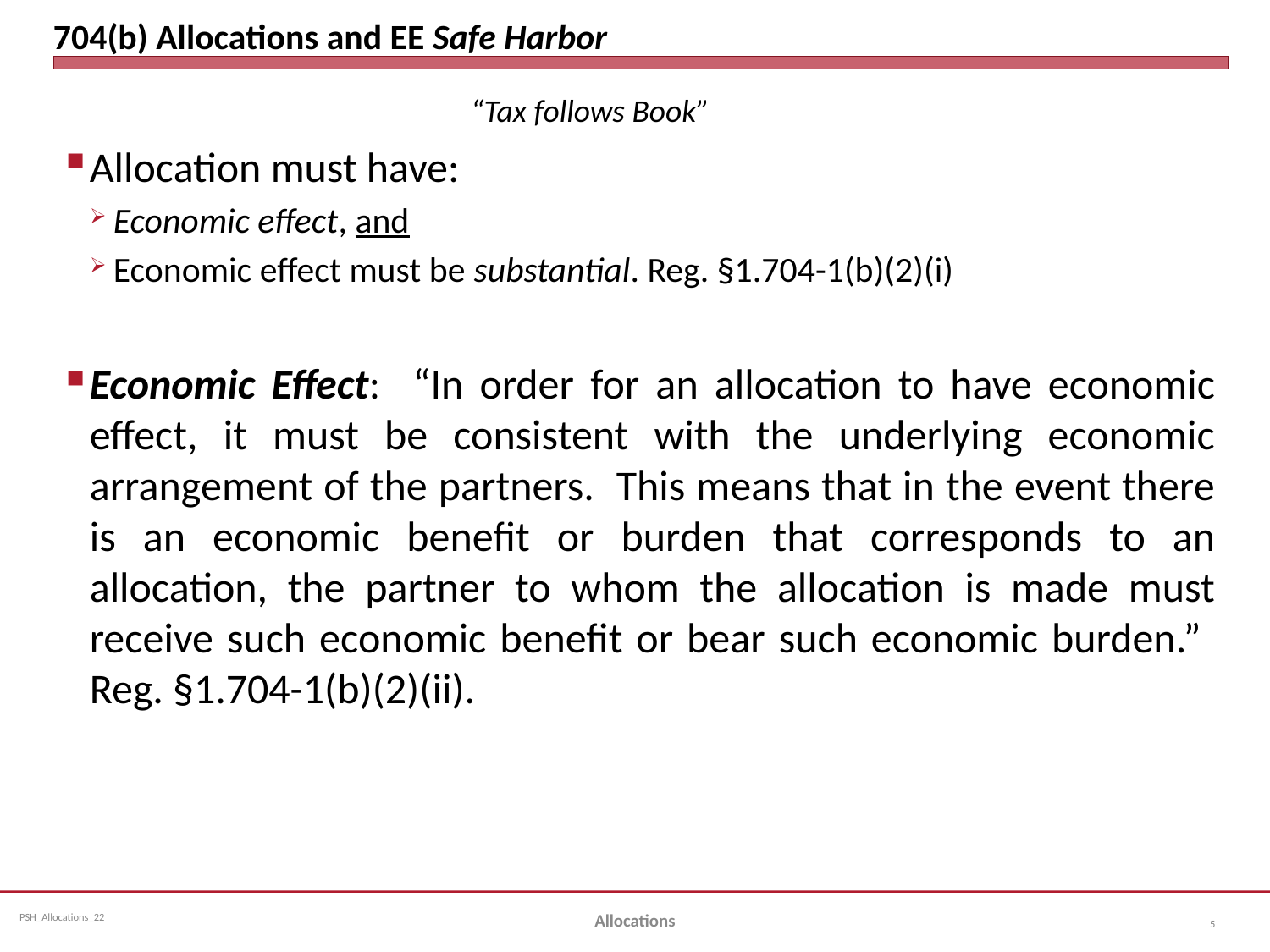

# 704(b) Allocations and EE Safe Harbor
				“Tax follows Book”
Allocation must have:
Economic effect, and
Economic effect must be substantial. Reg. §1.704-1(b)(2)(i)

Economic Effect:  “In order for an allocation to have economic effect, it must be consistent with the underlying economic arrangement of the partners.  This means that in the event there is an economic benefit or burden that corresponds to an allocation, the partner to whom the allocation is made must receive such economic benefit or bear such economic burden.”  Reg. §1.704-1(b)(2)(ii).
Allocations
5